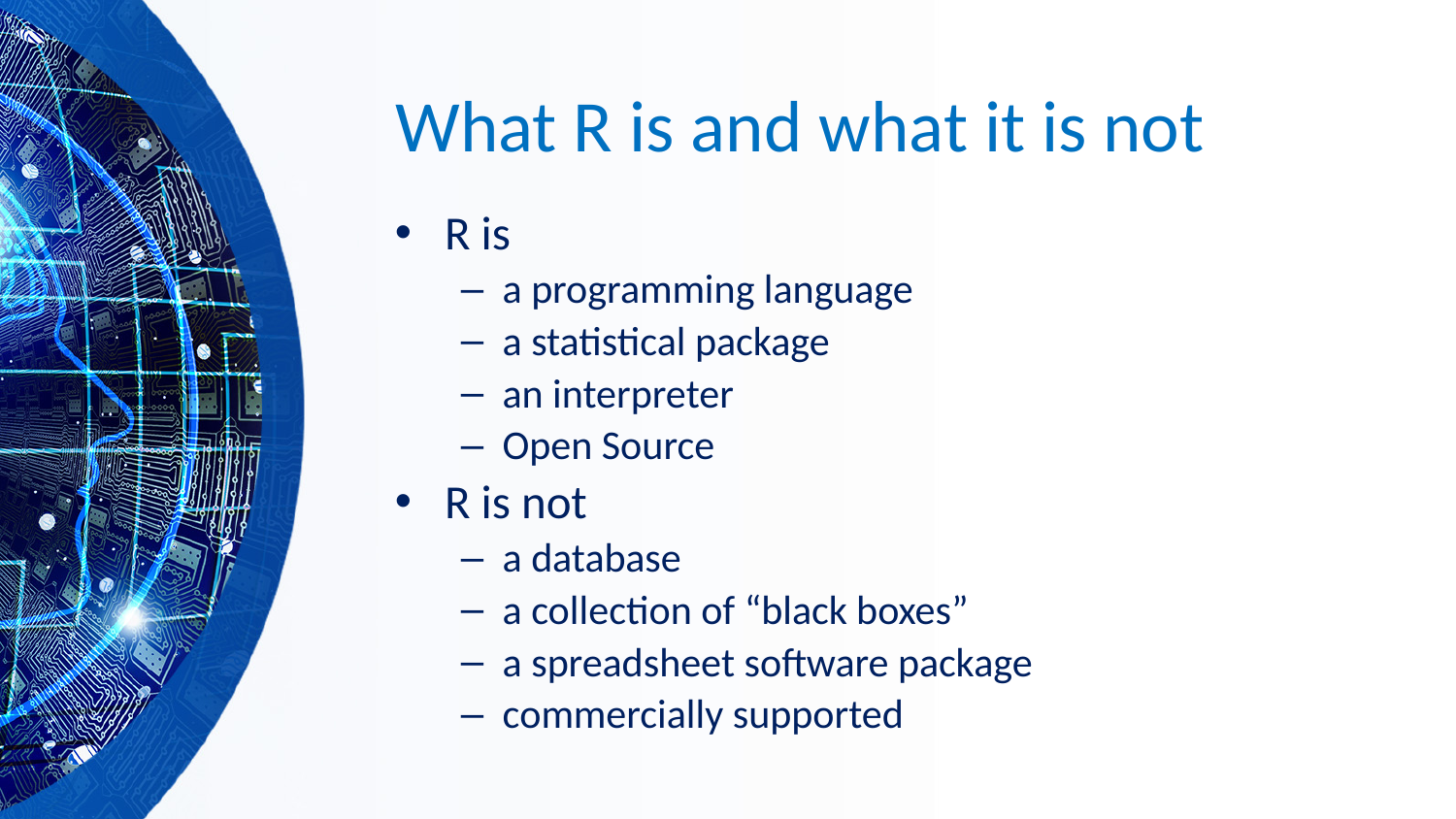

# What R is and what it is not
R is
a programming language
a statistical package
an interpreter
Open Source
R is not
a database
a collection of “black boxes”
a spreadsheet software package
commercially supported